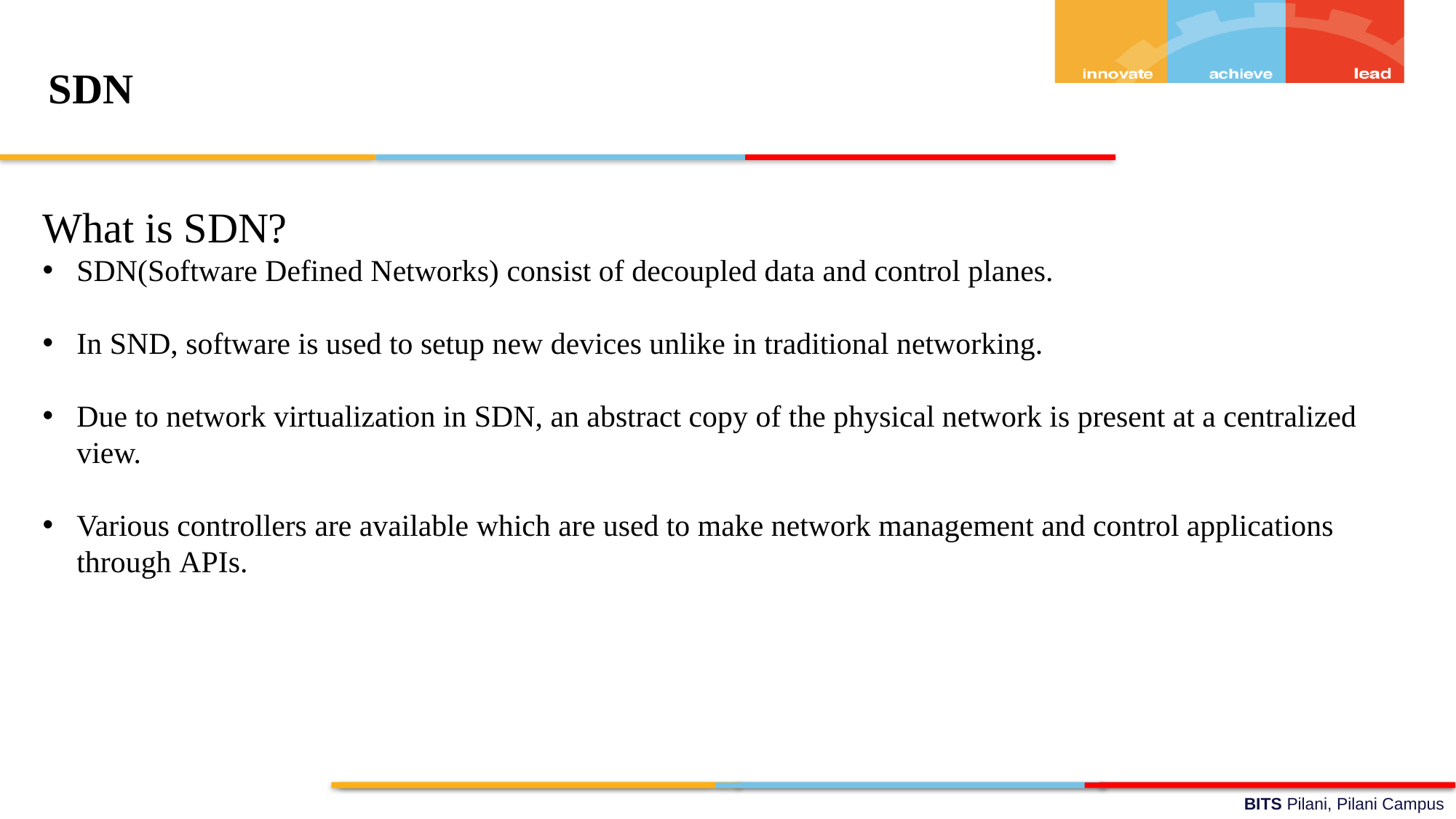

SDN
What is SDN?
SDN(Software Defined Networks) consist of decoupled data and control planes.

In SND, software is used to setup new devices unlike in traditional networking.

Due to network virtualization in SDN, an abstract copy of the physical network is present at a centralized view.

Various controllers are available which are used to make network management and control applications through APIs.